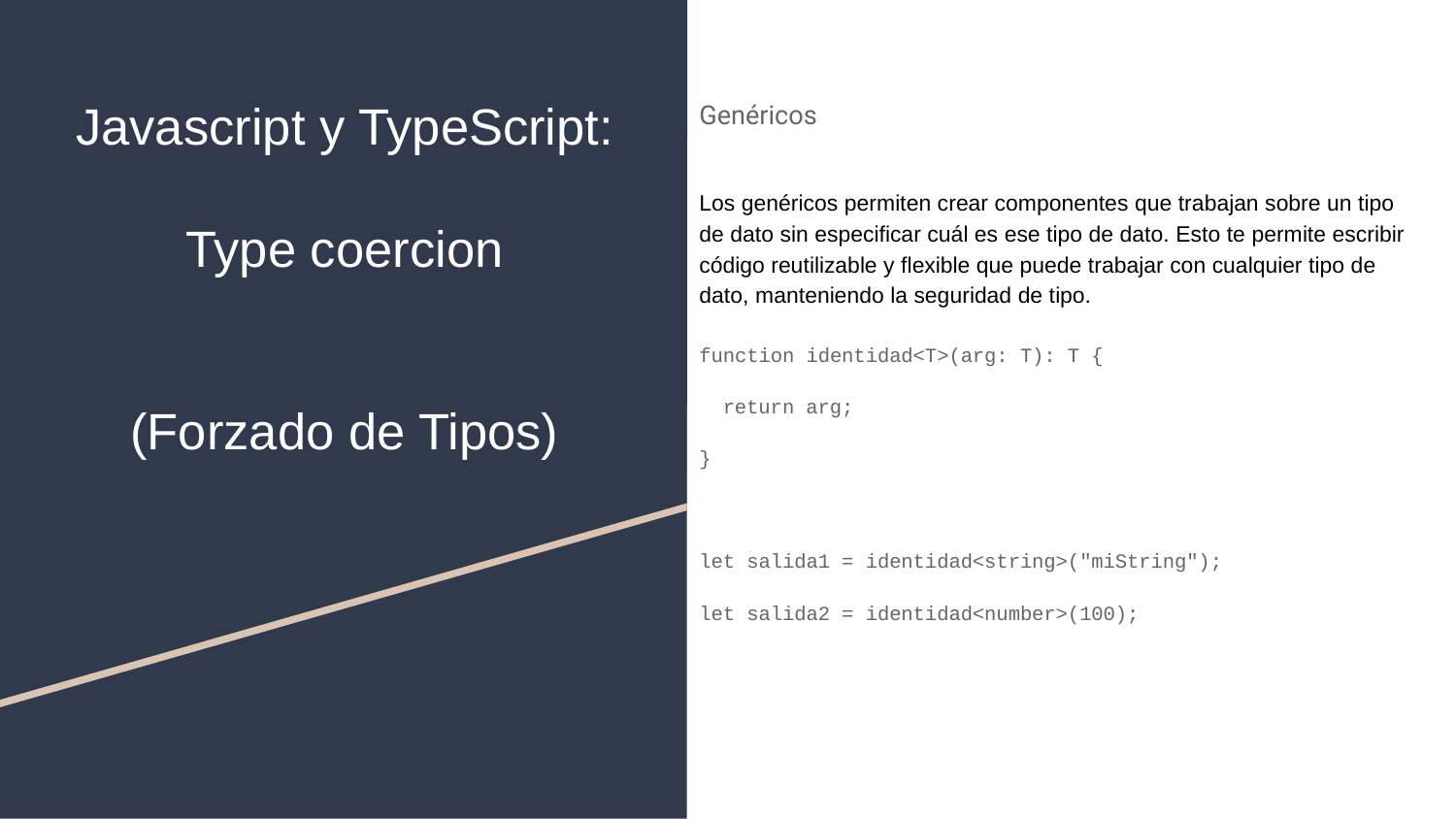

# Javascript y TypeScript:

Type coercion

(Forzado de Tipos)
Genéricos

Los genéricos permiten crear componentes que trabajan sobre un tipo de dato sin especificar cuál es ese tipo de dato. Esto te permite escribir código reutilizable y flexible que puede trabajar con cualquier tipo de dato, manteniendo la seguridad de tipo.

function identidad<T>(arg: T): T {
  return arg;
}

let salida1 = identidad<string>("miString");
let salida2 = identidad<number>(100);